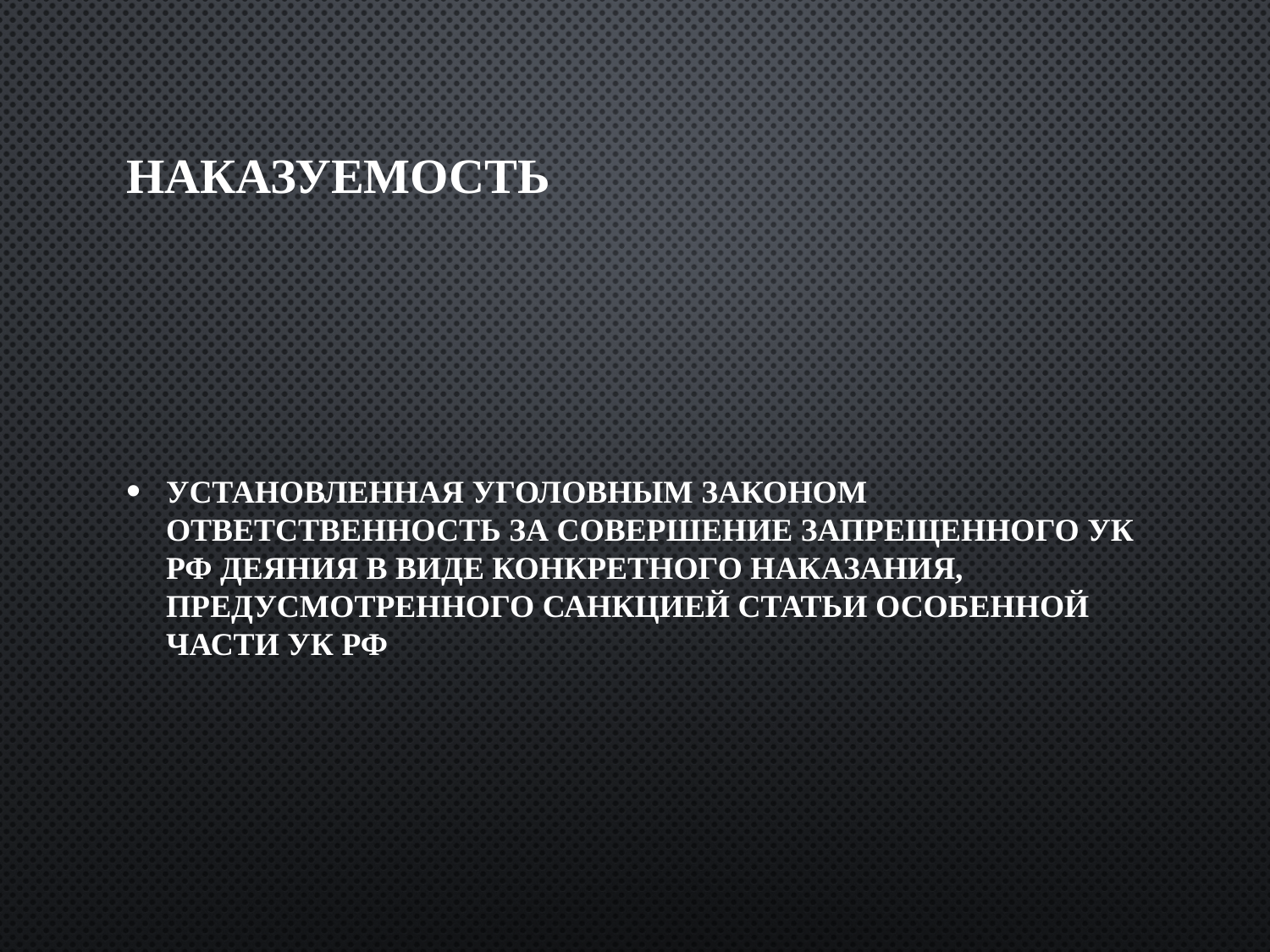

# Наказуемость
Установленная уголовным законом ответственность за совершение запрещенного УК РФ деяния в виде конкретного наказания, предусмотренного санкцией статьи Особенной части УК РФ